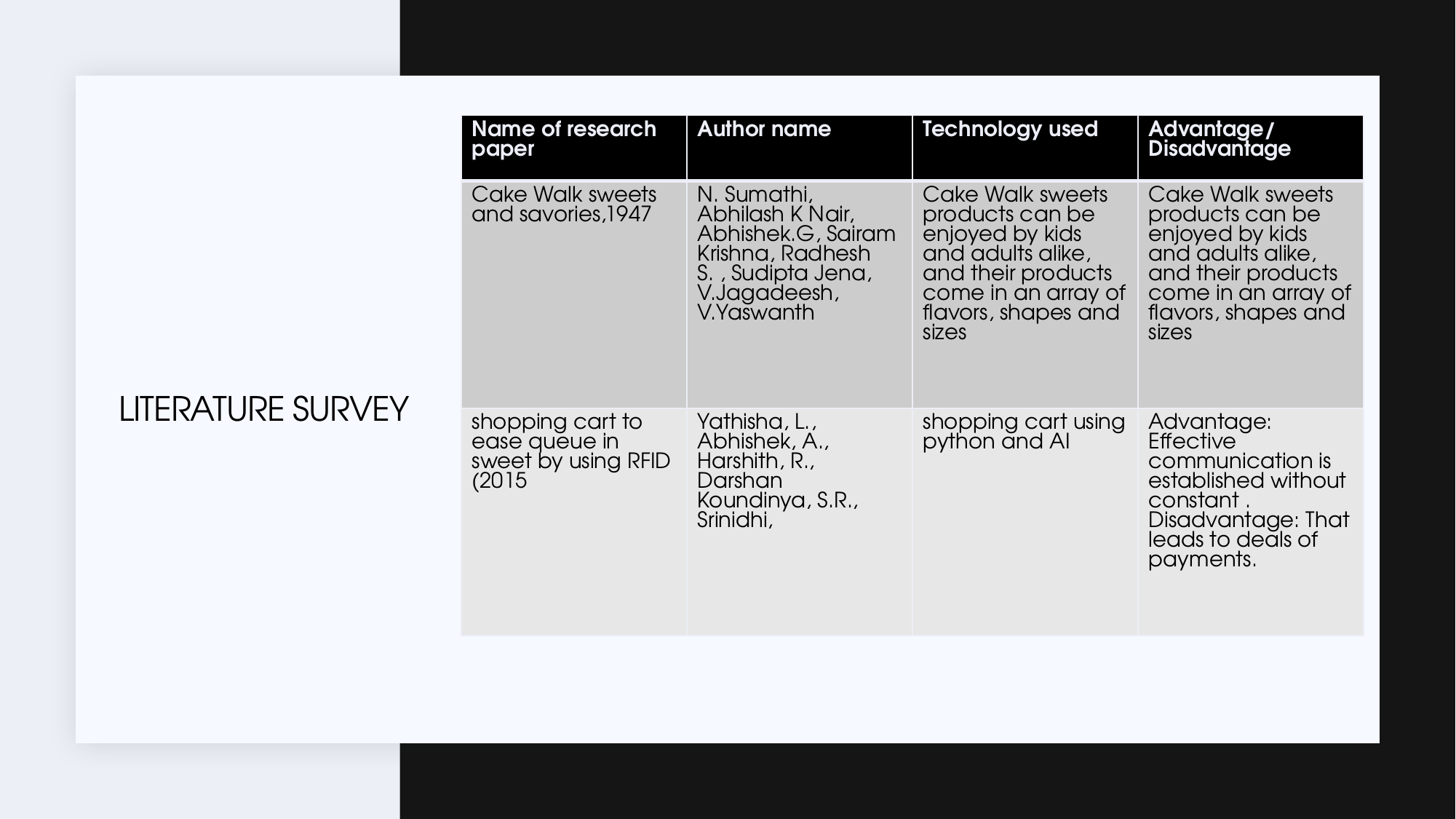

| Name of research paper | Author name | Technology used | Advantage/Disadvantage |
| --- | --- | --- | --- |
| Cake Walk sweets and savories,1947 | N. Sumathi, Abhilash K Nair, Abhishek.G, Sairam Krishna, Radhesh S. , Sudipta Jena, V.Jagadeesh, V.Yaswanth | Cake Walk sweets products can be enjoyed by kids and adults alike, and their products come in an array of flavors, shapes and sizes | Cake Walk sweets products can be enjoyed by kids and adults alike, and their products come in an array of flavors, shapes and sizes |
| shopping cart to ease queue in sweet by using RFID (2015 | Yathisha, L., Abhishek, A., Harshith, R., Darshan Koundinya, S.R., Srinidhi, | shopping cart using python and AI | Advantage: Effective communication is established without constant . Disadvantage: That leads to deals of payments. |
# Literature survey